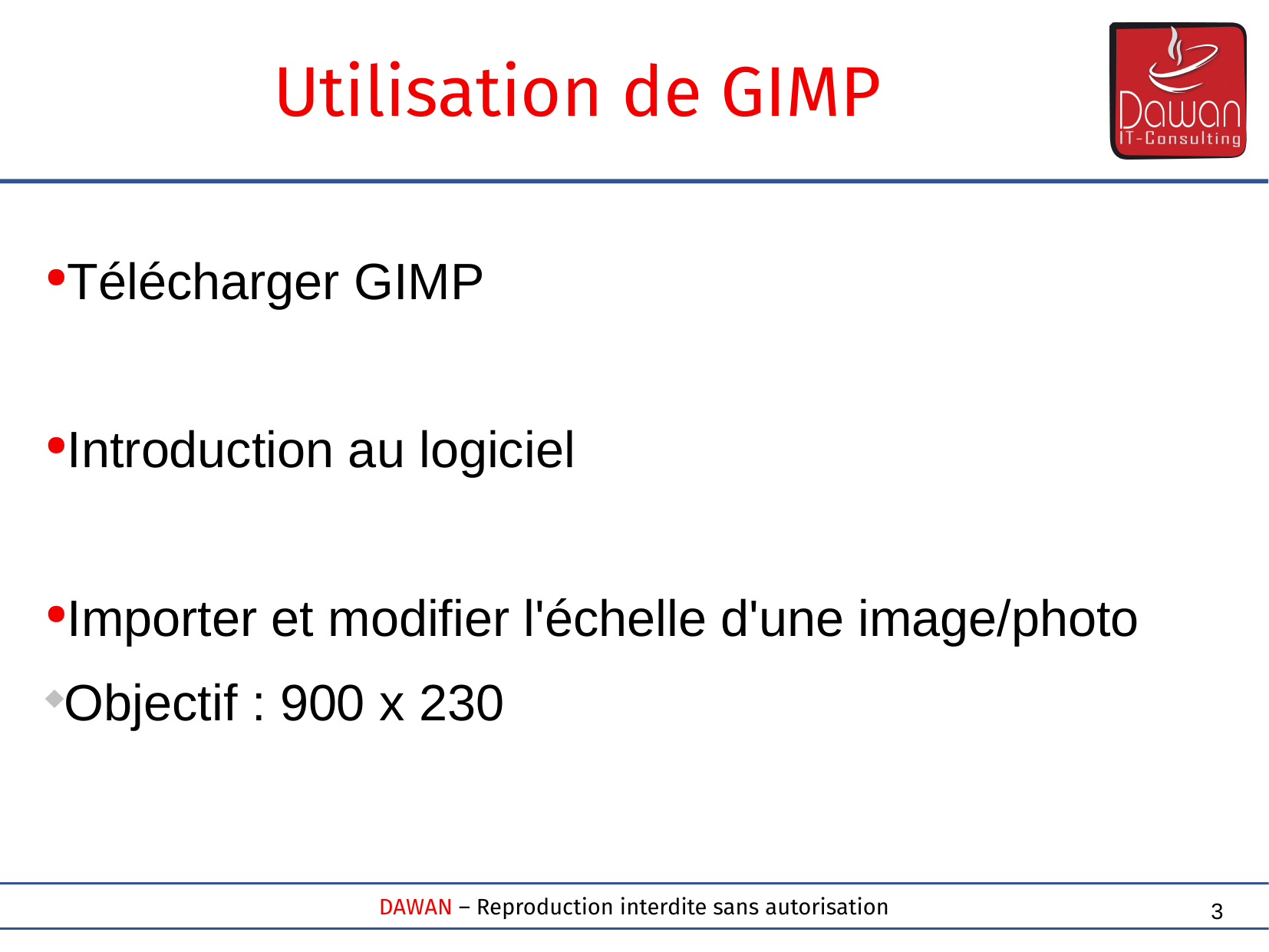

Utilisation de GIMP
Télécharger GIMP

Introduction au logiciel

Importer et modifier l'échelle d'une image/photo
Objectif : 900 x 230

3